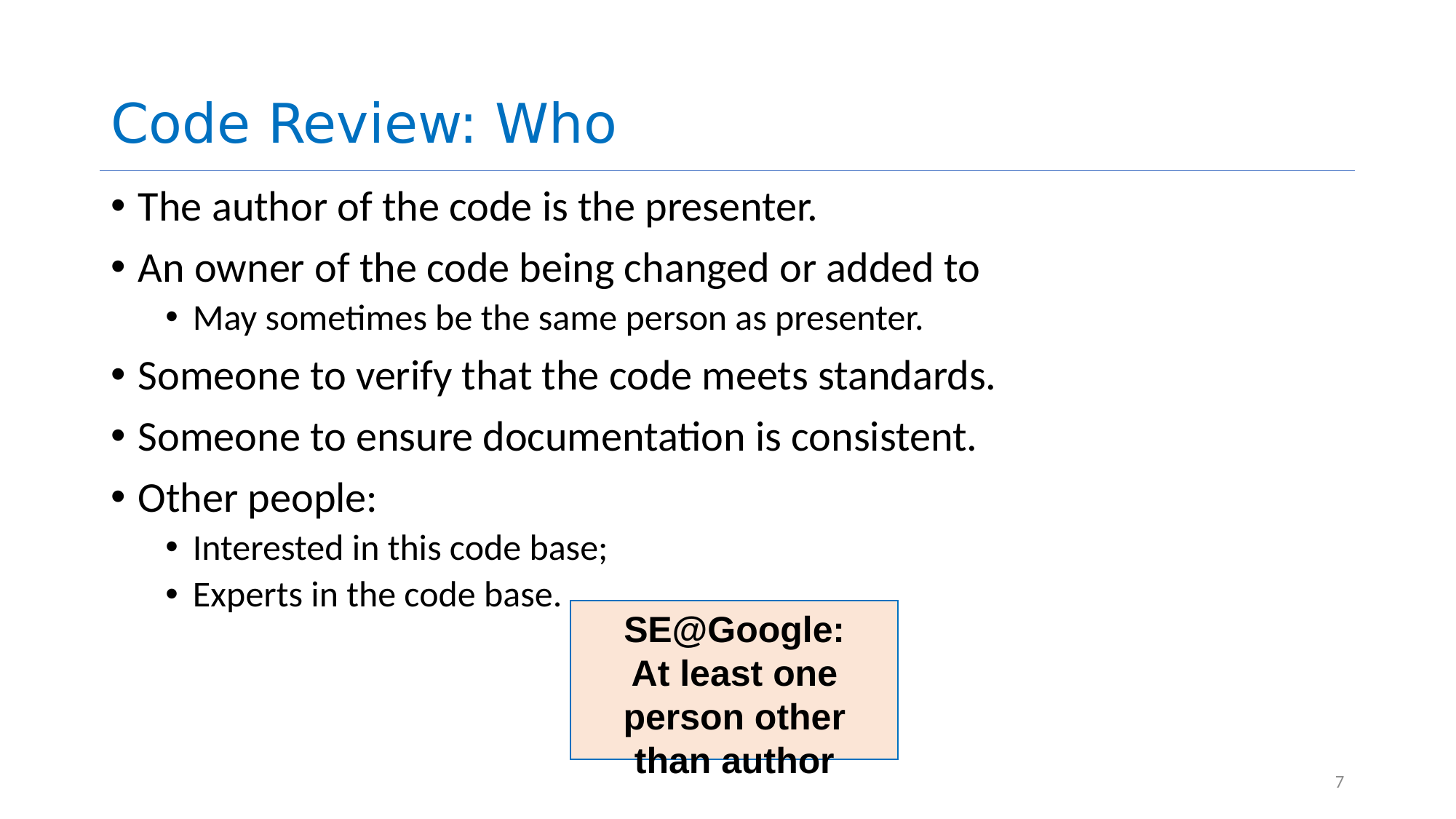

# Code Review: Who
The author of the code is the presenter.
An owner of the code being changed or added to
May sometimes be the same person as presenter.
Someone to verify that the code meets standards.
Someone to ensure documentation is consistent.
Other people:
Interested in this code base;
Experts in the code base.
SE@Google:
At least one person other than author

7